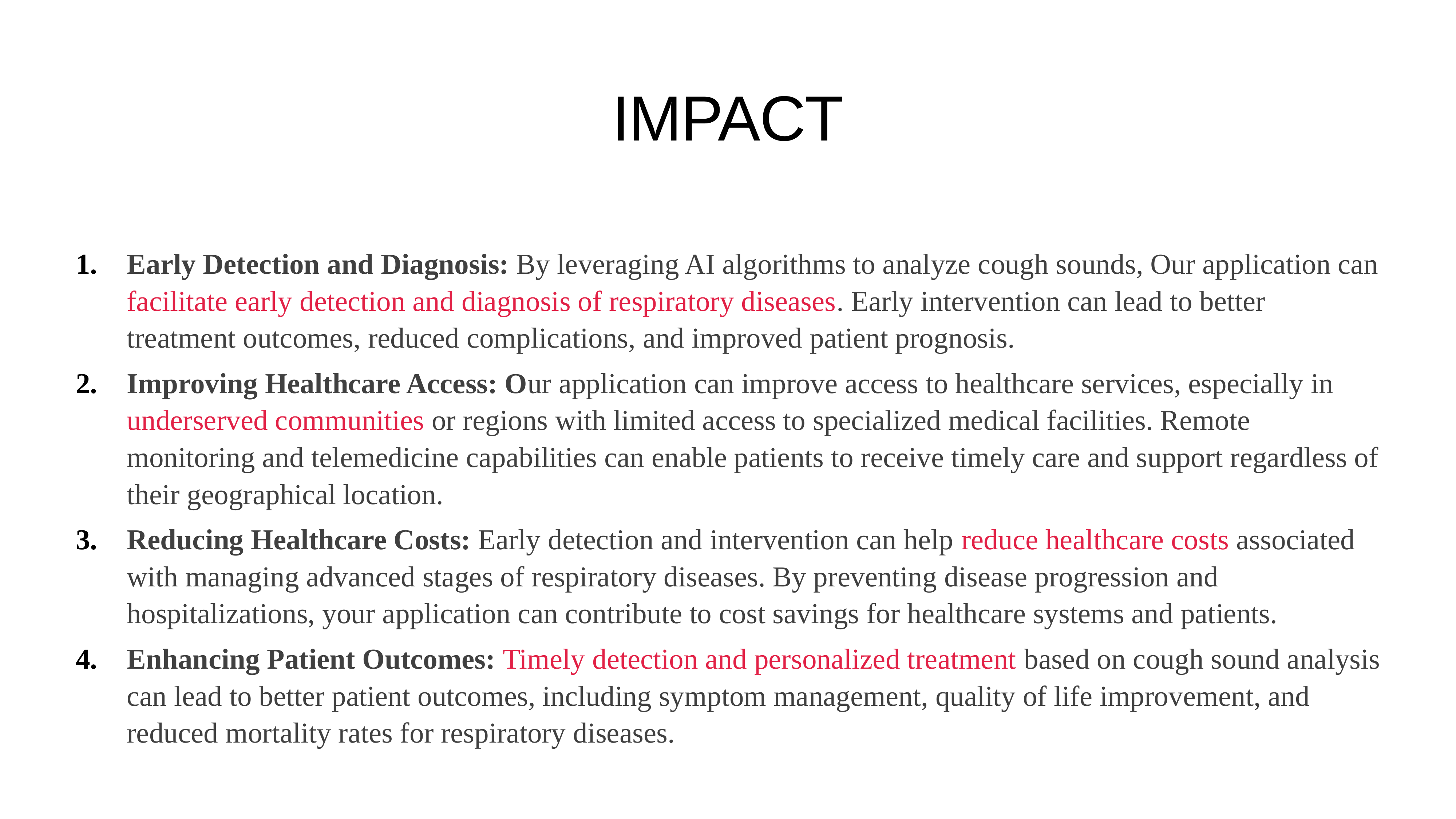

# IMPACT
Early Detection and Diagnosis: By leveraging AI algorithms to analyze cough sounds, Our application can facilitate early detection and diagnosis of respiratory diseases. Early intervention can lead to better treatment outcomes, reduced complications, and improved patient prognosis.
Improving Healthcare Access: Our application can improve access to healthcare services, especially in underserved communities or regions with limited access to specialized medical facilities. Remote monitoring and telemedicine capabilities can enable patients to receive timely care and support regardless of their geographical location.
Reducing Healthcare Costs: Early detection and intervention can help reduce healthcare costs associated with managing advanced stages of respiratory diseases. By preventing disease progression and hospitalizations, your application can contribute to cost savings for healthcare systems and patients.
Enhancing Patient Outcomes: Timely detection and personalized treatment based on cough sound analysis can lead to better patient outcomes, including symptom management, quality of life improvement, and reduced mortality rates for respiratory diseases.
22